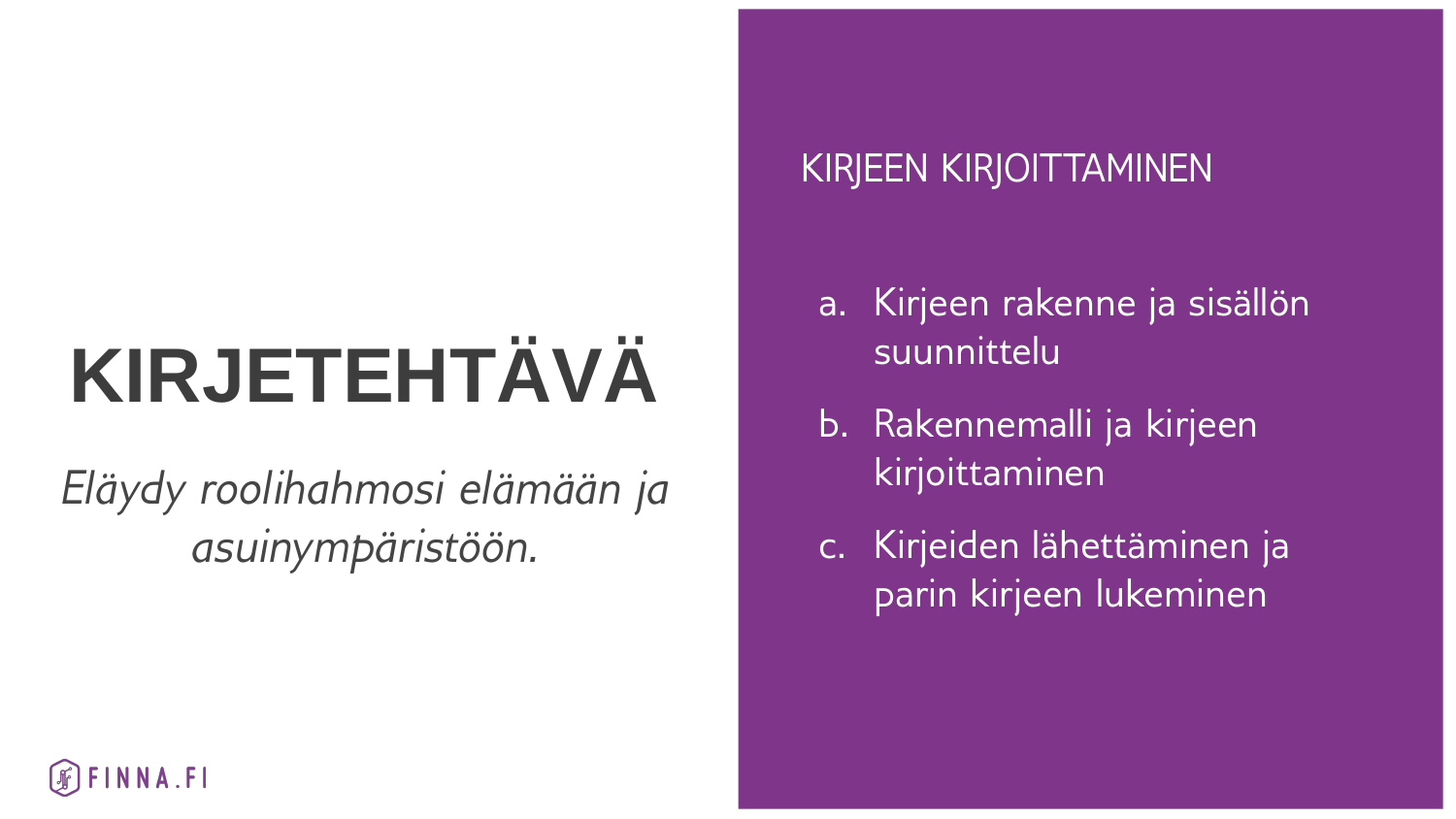

KIRJEEN KIRJOITTAMINEN

Kirjeen rakenne ja sisällön suunnittelu
Rakennemalli ja kirjeen kirjoittaminen
Kirjeiden lähettäminen ja parin kirjeen lukeminen

# KIRJETEHTÄVÄ
Eläydy roolihahmosi elämään ja asuinympäristöön.